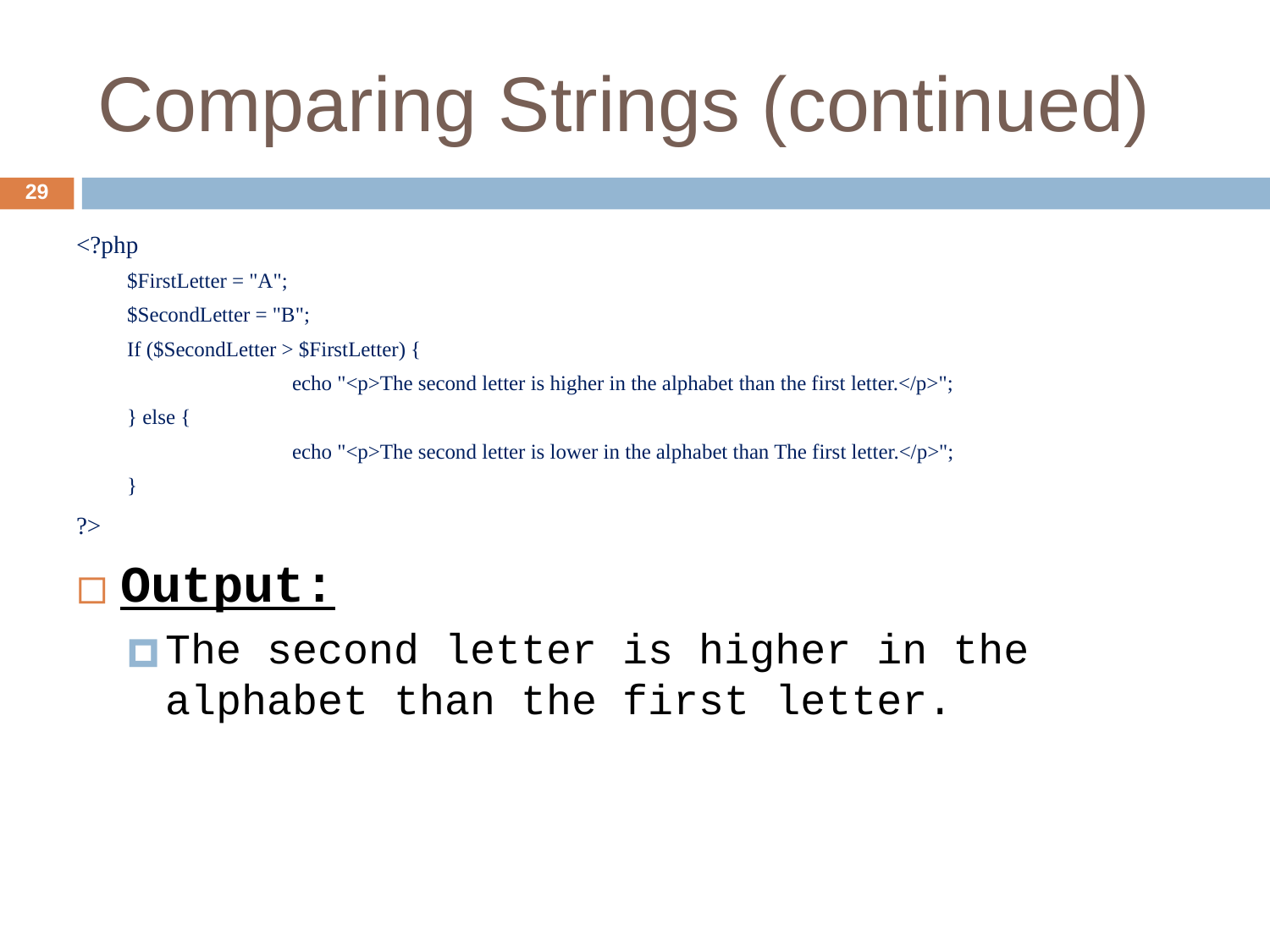

# Comparing Strings (continued)
29
<?php
$FirstLetter = "A";
$SecondLetter = "B";
If ($SecondLetter > $FirstLetter) {
		echo "<p>The second letter is higher in the alphabet than the first letter.</p>";
} else {
		echo "<p>The second letter is lower in the alphabet than The first letter.</p>";
}
?>
Output:
The second letter is higher in the alphabet than the first letter.